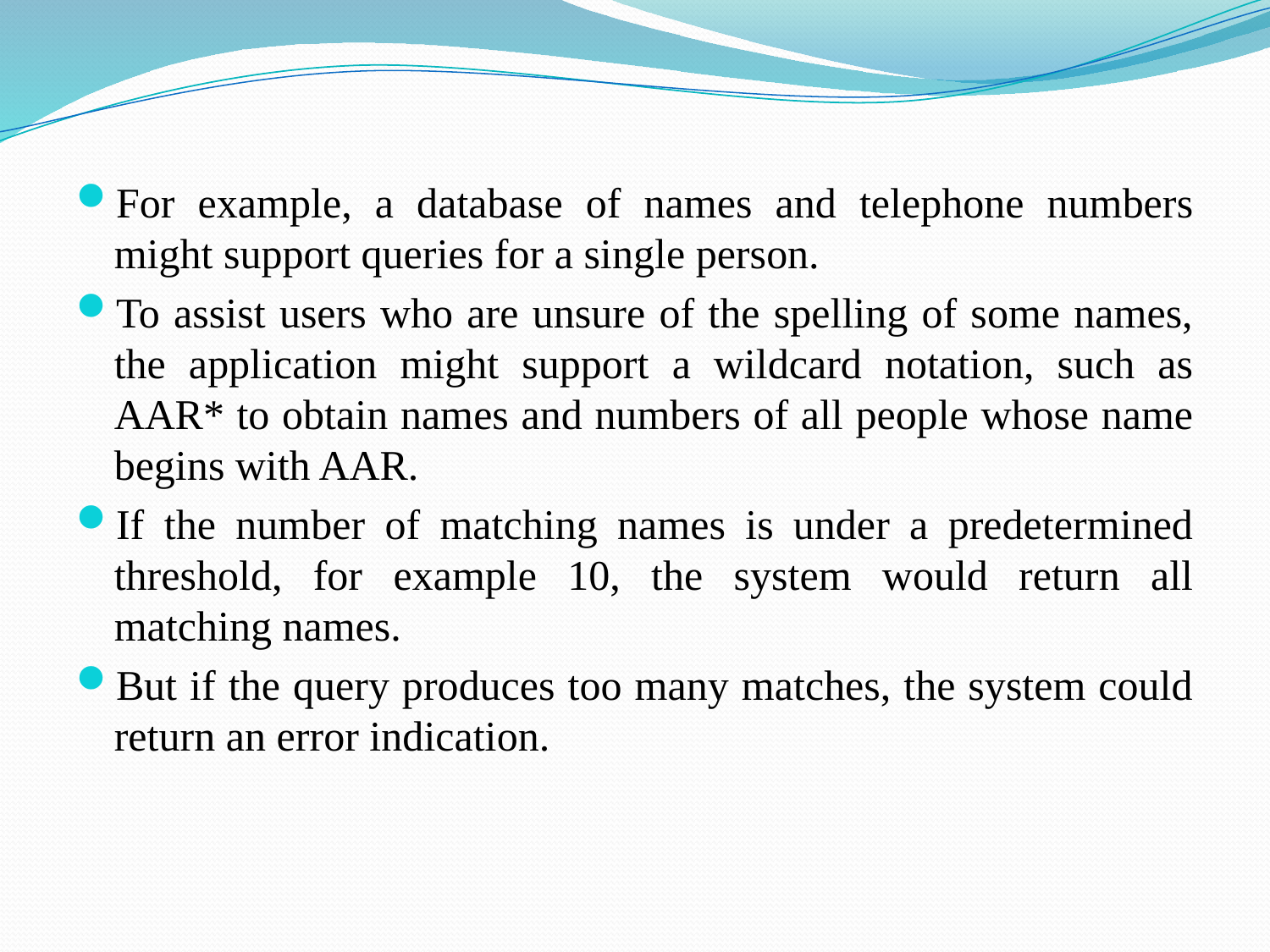

For example, a database of names and telephone numbers might support queries for a single person.
To assist users who are unsure of the spelling of some names, the application might support a wildcard notation, such as AAR* to obtain names and numbers of all people whose name begins with AAR.
If the number of matching names is under a predetermined threshold, for example 10, the system would return all matching names.
But if the query produces too many matches, the system could return an error indication.